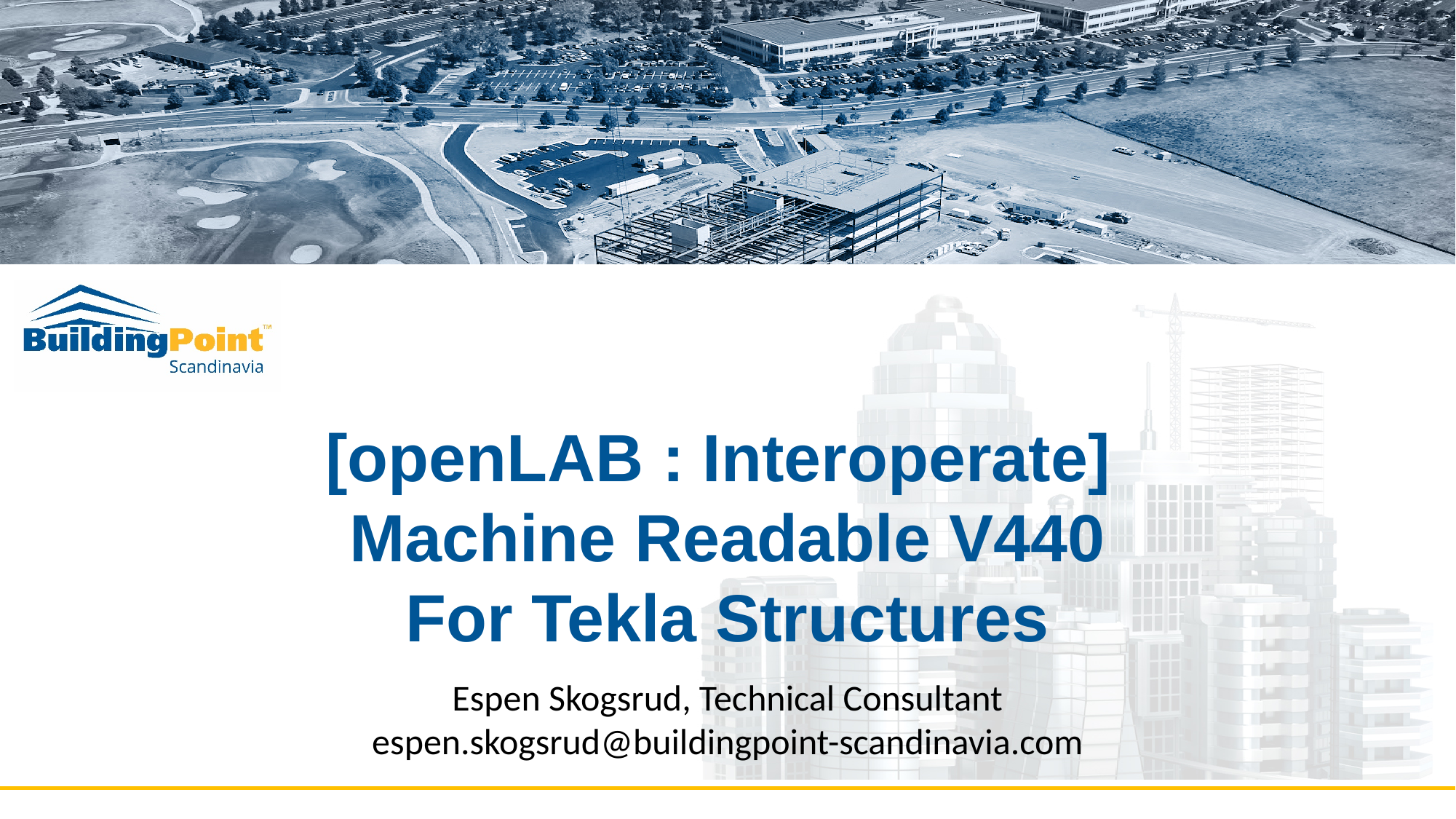

[openLAB : Interoperate]
Machine Readable V440
For Tekla Structures
Espen Skogsrud, Technical Consultant
espen.skogsrud@buildingpoint-scandinavia.com